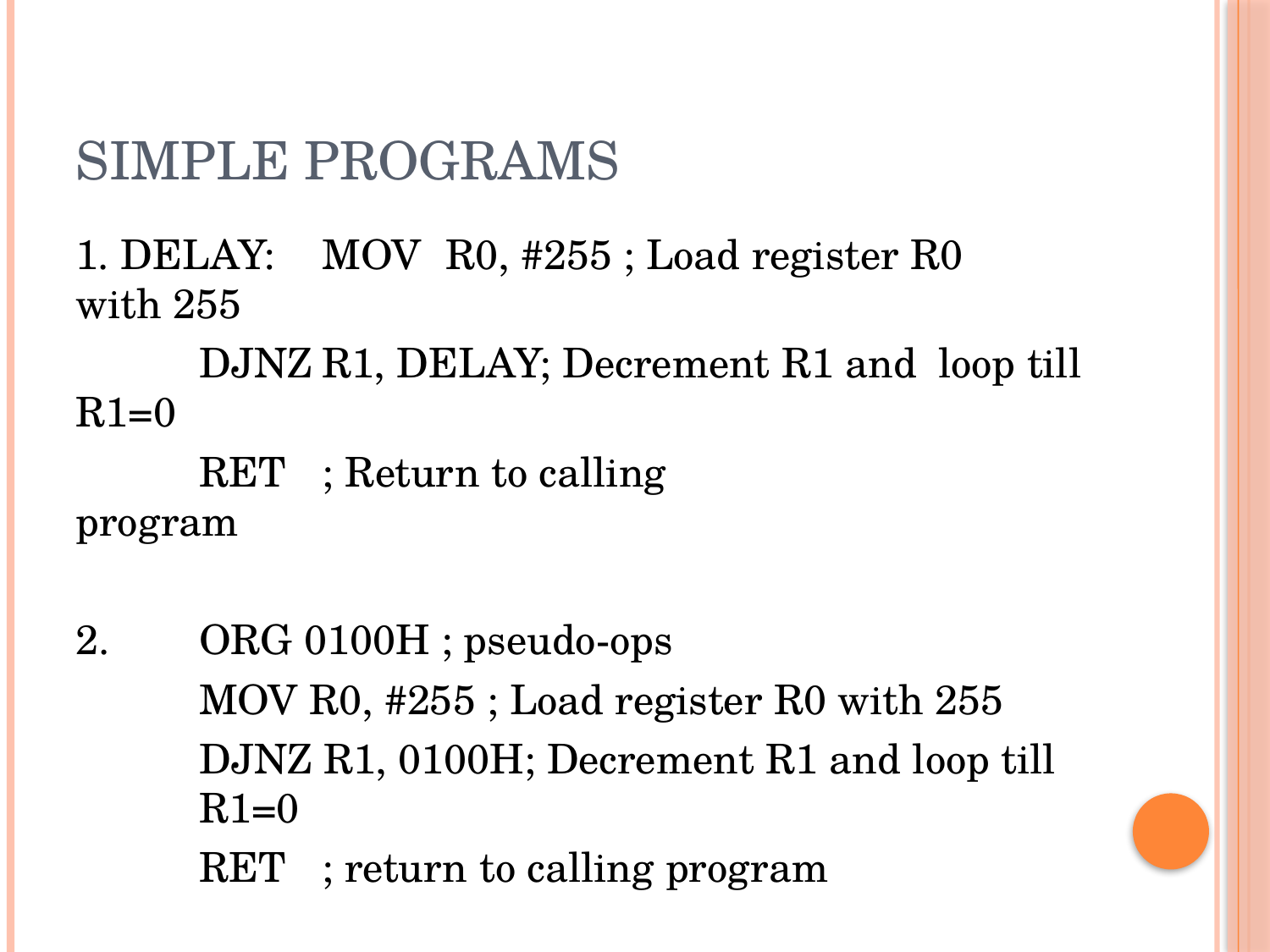

# Simple programs
1. DELAY:	MOV 	R0, #255 ; Load register R0 					with 255
		DJNZ	R1, DELAY; Decrement R1 and 					loop till R1=0
		RET			; Return to calling 				 		program

2. 	ORG 0100H ; pseudo-ops
	MOV R0, #255 ; Load register R0 with 255
	DJNZ R1, 0100H; Decrement R1 and loop till 				R1=0
	RET		; return to calling program